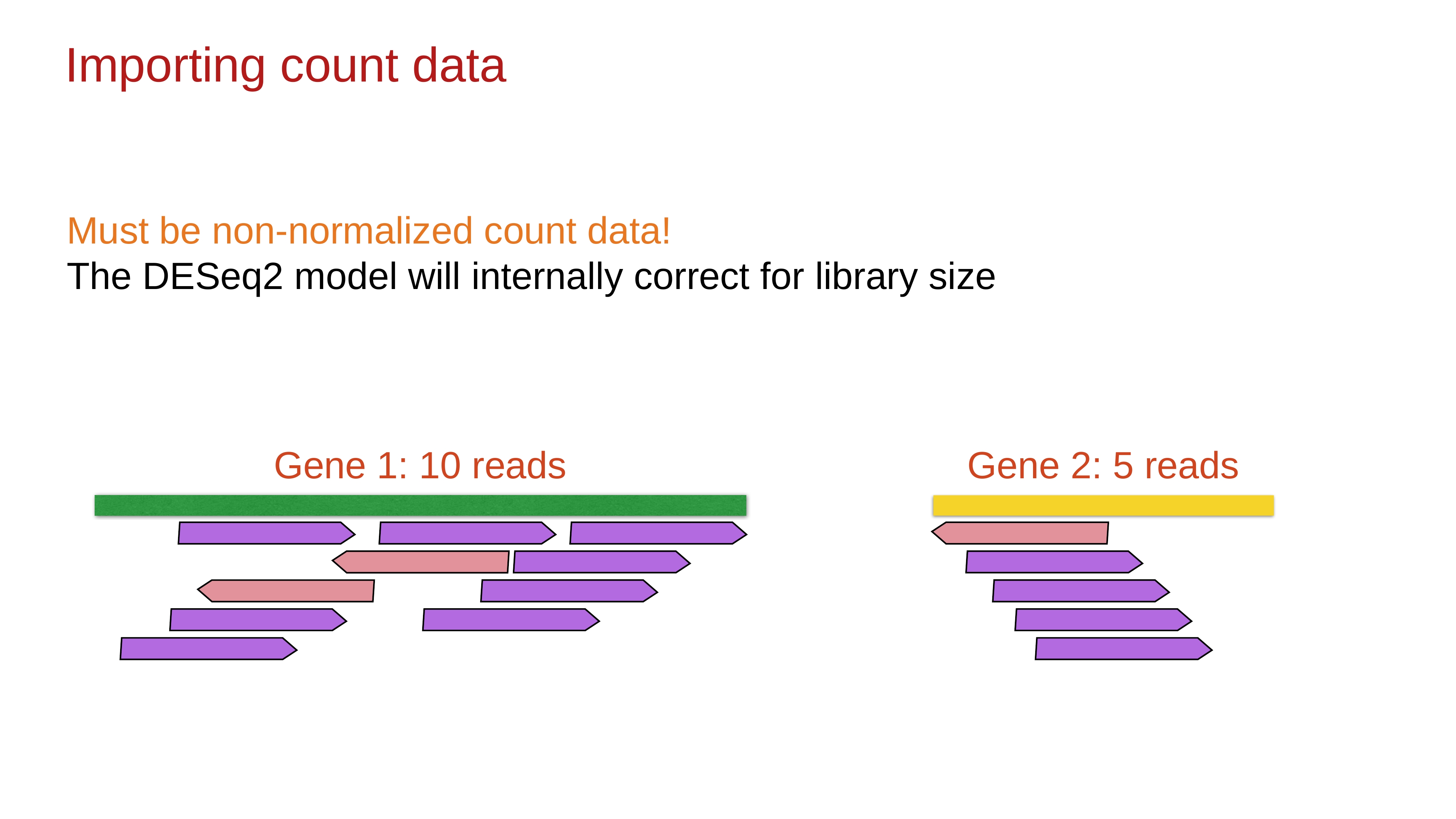

Importing count data

Must be non-normalized count data!
The DESeq2 model will internally correct for library size
Gene 1: 10 reads
Gene 2: 5 reads